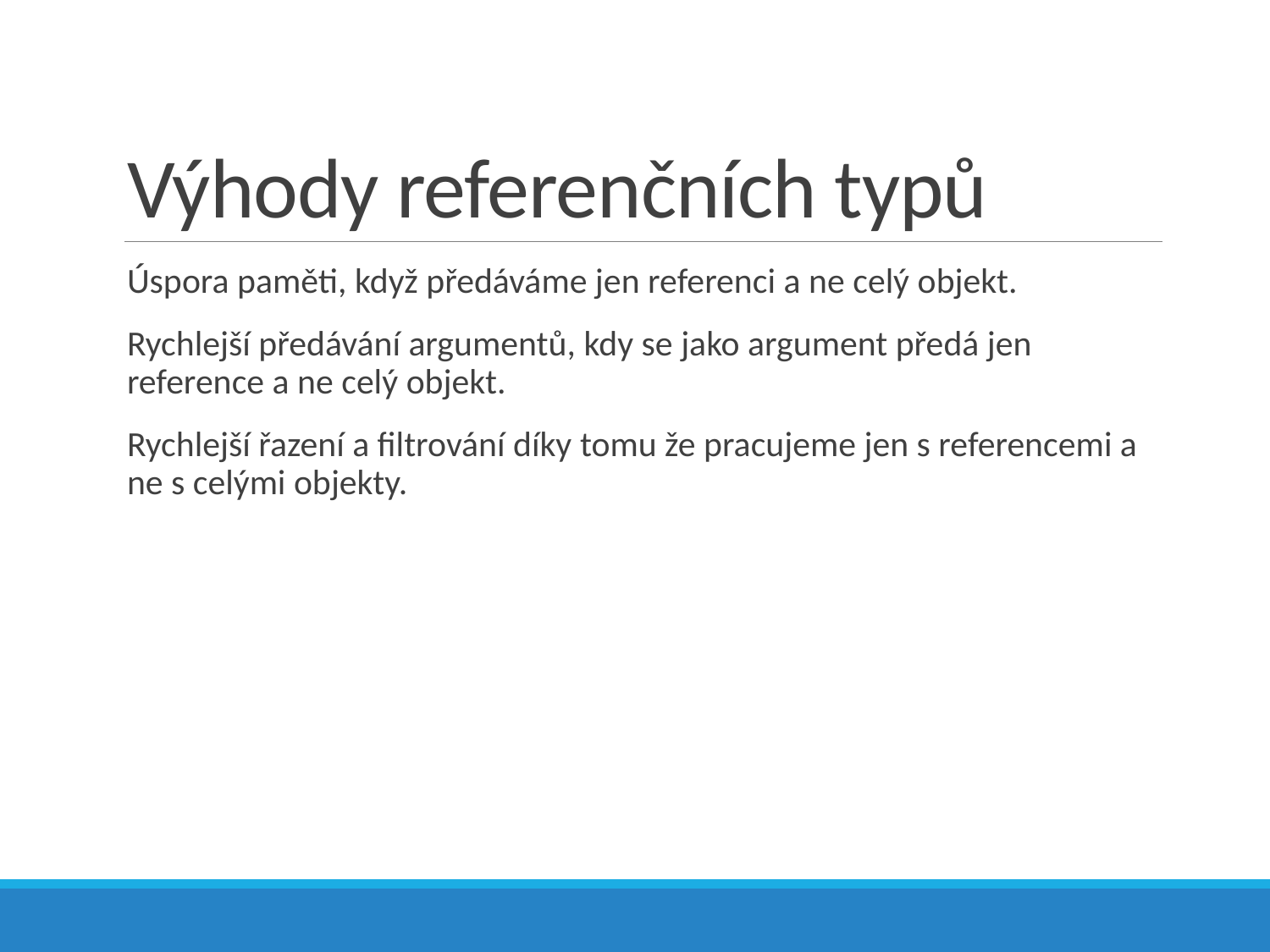

# Výhody referenčních typů
Úspora paměti, když předáváme jen referenci a ne celý objekt.
Rychlejší předávání argumentů, kdy se jako argument předá jen reference a ne celý objekt.
Rychlejší řazení a filtrování díky tomu že pracujeme jen s referencemi a ne s celými objekty.